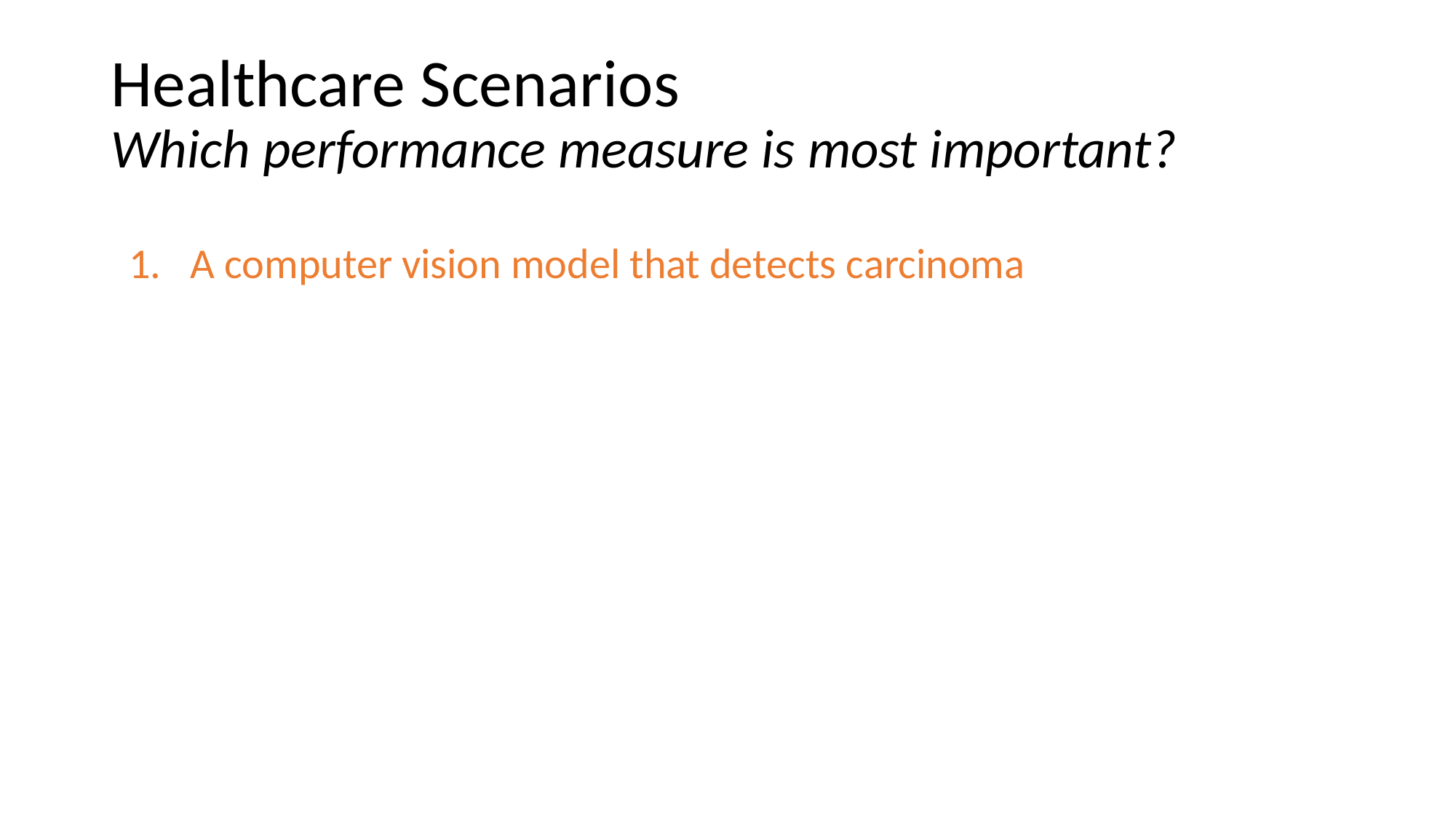

# Healthcare Scenarios Which performance measure is most important?
A computer vision model that detects carcinoma